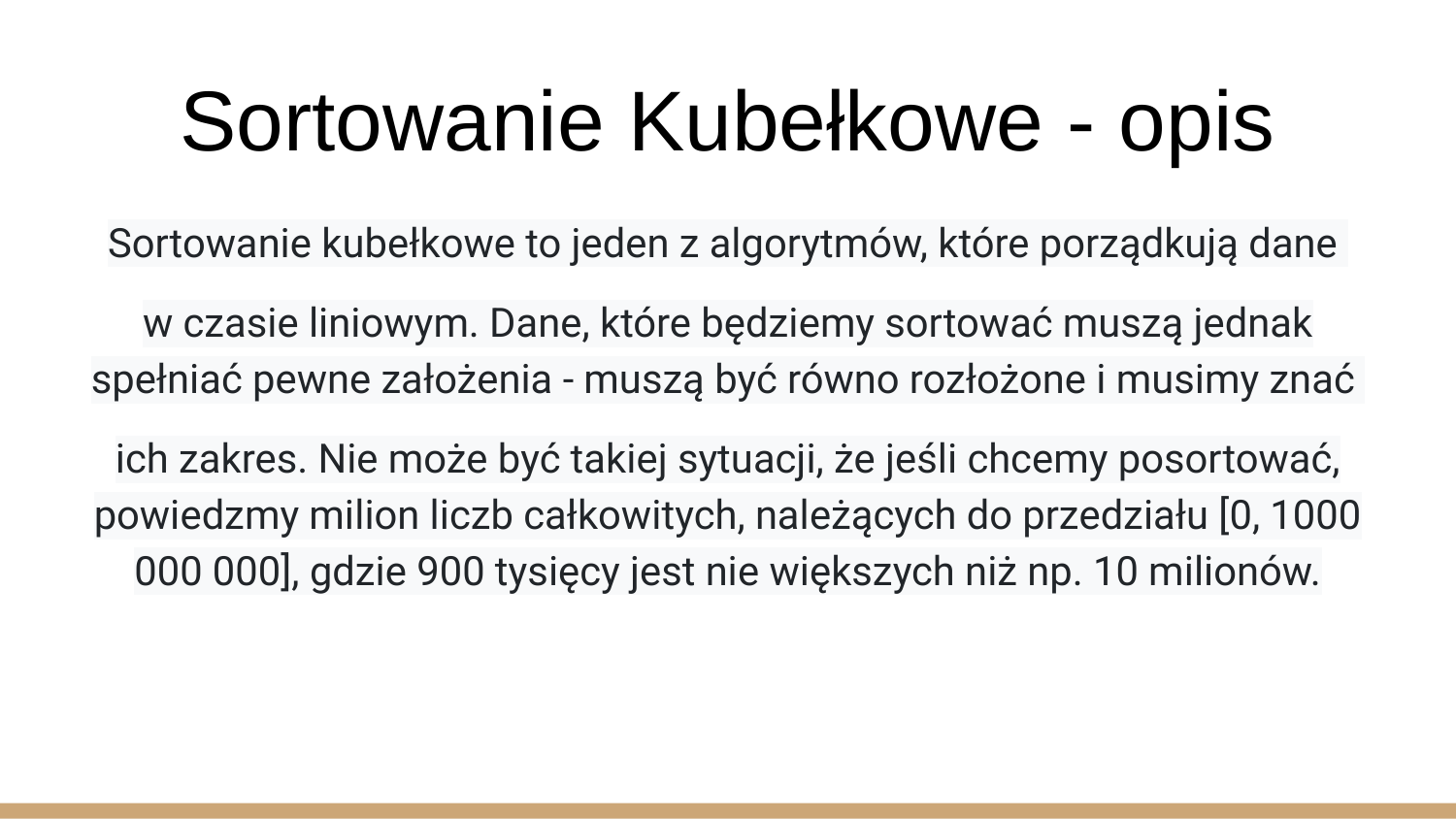

# Sortowanie Kubełkowe - opis
Sortowanie kubełkowe to jeden z algorytmów, które porządkują dane
w czasie liniowym. Dane, które będziemy sortować muszą jednak spełniać pewne założenia - muszą być równo rozłożone i musimy znać
ich zakres. Nie może być takiej sytuacji, że jeśli chcemy posortować, powiedzmy milion liczb całkowitych, należących do przedziału [0, 1000 000 000], gdzie 900 tysięcy jest nie większych niż np. 10 milionów.